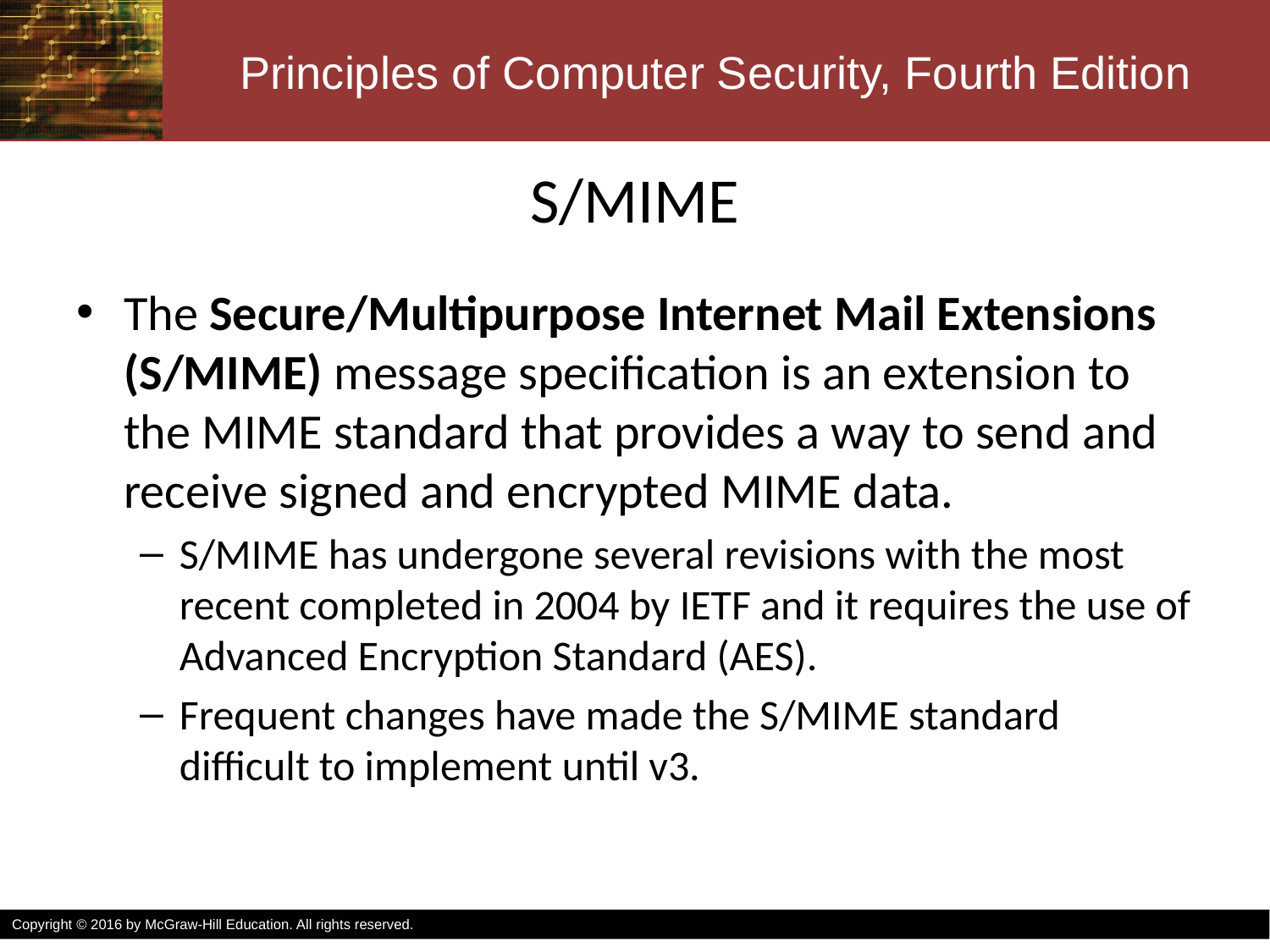

# S/MIME
The Secure/Multipurpose Internet Mail Extensions (S/MIME) message specification is an extension to the MIME standard that provides a way to send and receive signed and encrypted MIME data.
S/MIME has undergone several revisions with the most recent completed in 2004 by IETF and it requires the use of Advanced Encryption Standard (AES).
Frequent changes have made the S/MIME standard difficult to implement until v3.